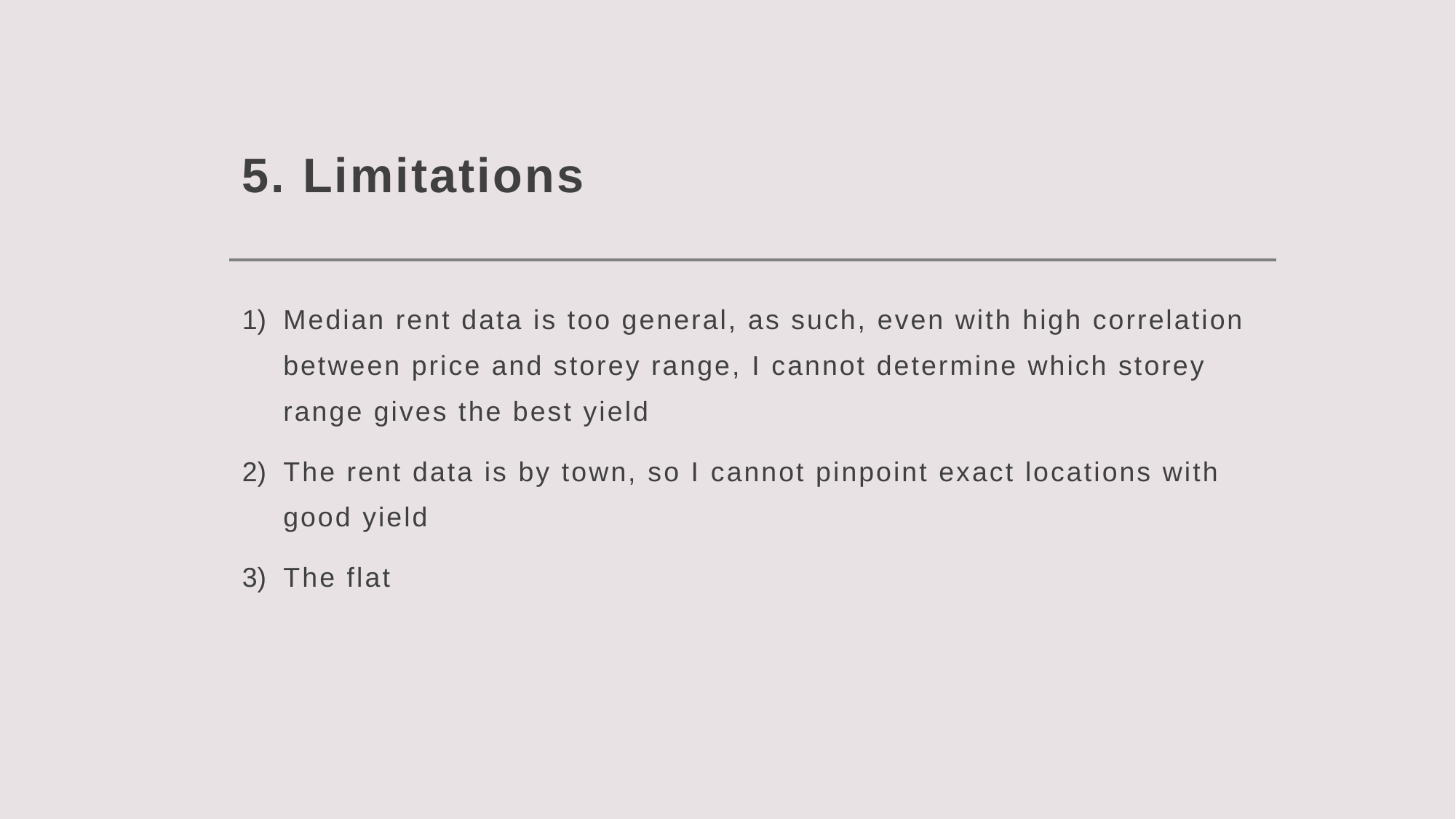

# 5. Limitations
Median rent data is too general, as such, even with high correlation between price and storey range, I cannot determine which storey range gives the best yield
The rent data is by town, so I cannot pinpoint exact locations with good yield
The flat